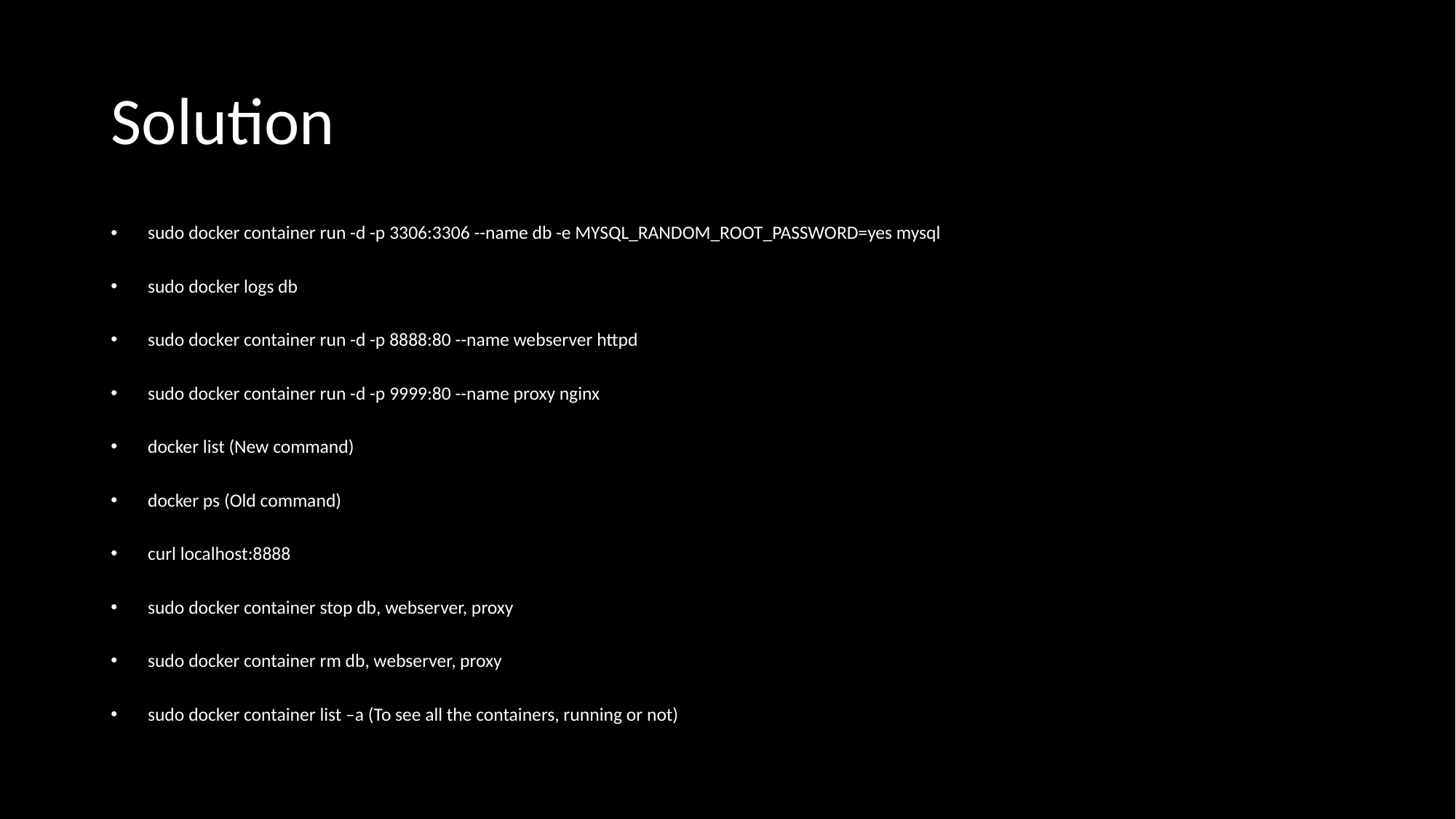

# Solution
sudo docker container run -d -p 3306:3306 --name db -e MYSQL_RANDOM_ROOT_PASSWORD=yes mysql

sudo docker logs db

sudo docker container run -d -p 8888:80 --name webserver httpd

sudo docker container run -d -p 9999:80 --name proxy nginx

docker list (New command)

docker ps (Old command)

curl localhost:8888

sudo docker container stop db, webserver, proxy

sudo docker container rm db, webserver, proxy

sudo docker container list –a (To see all the containers, running or not)